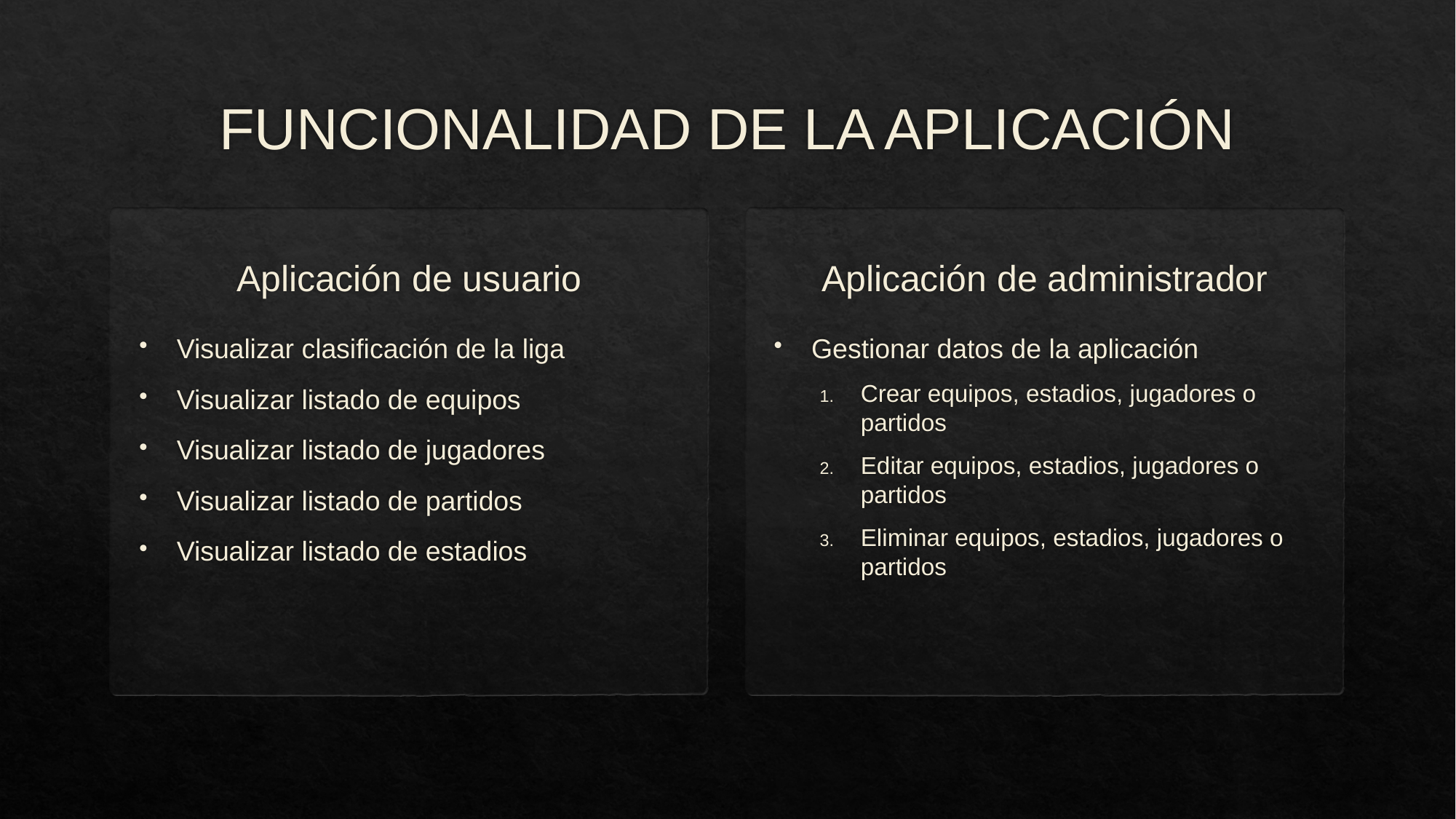

# FUNCIONALIDAD DE LA APLICACIÓN
Aplicación de administrador
Aplicación de usuario
Visualizar clasificación de la liga
Visualizar listado de equipos
Visualizar listado de jugadores
Visualizar listado de partidos
Visualizar listado de estadios
Gestionar datos de la aplicación
Crear equipos, estadios, jugadores o partidos
Editar equipos, estadios, jugadores o partidos
Eliminar equipos, estadios, jugadores o partidos